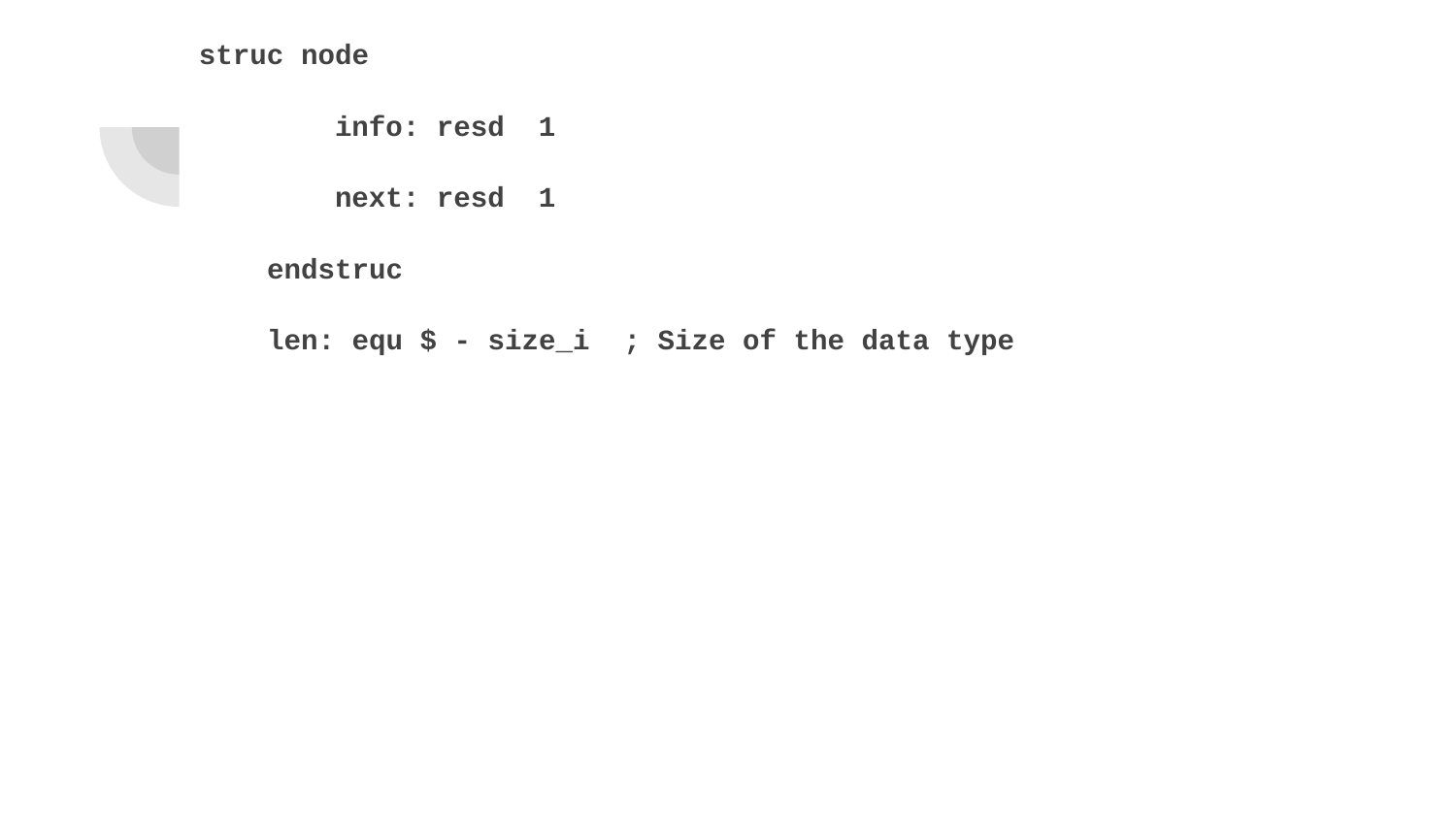

struc node
        info: resd  1
        next: resd  1
    endstruc
    len: equ $ - size_i  ; Size of the data type